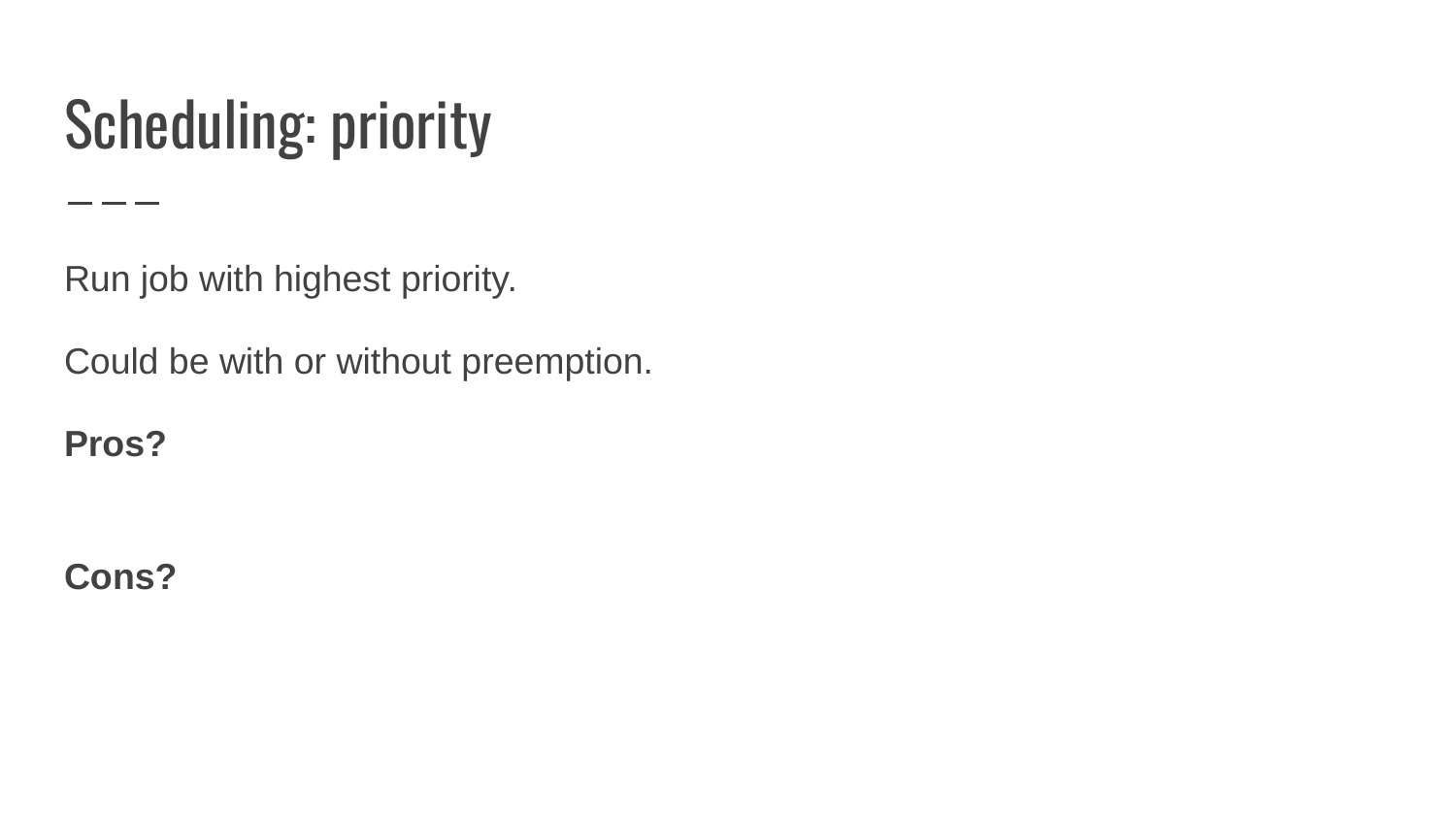

# Scheduling: priority
Run job with highest priority.
Could be with or without preemption.
Pros?

Cons?